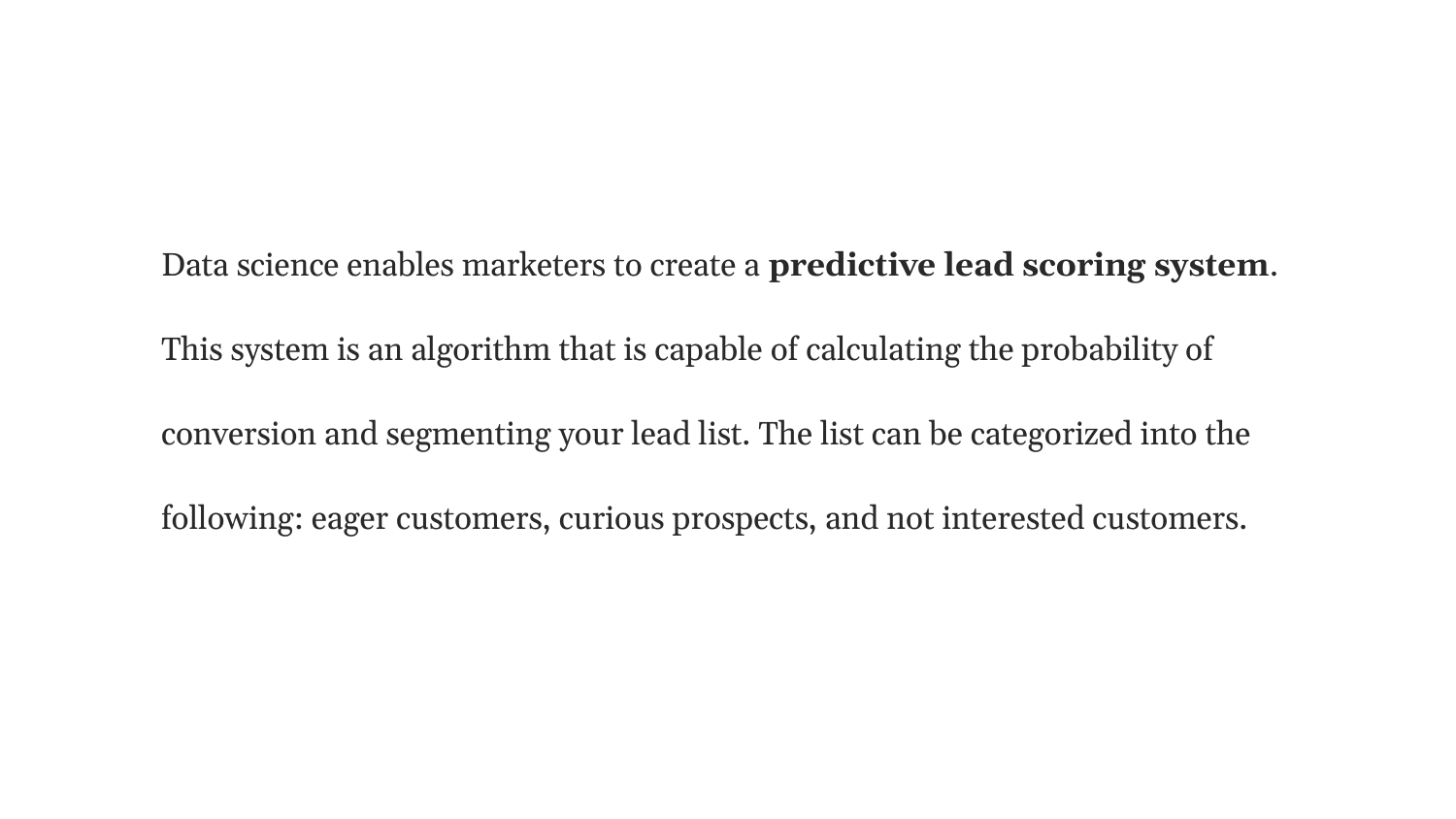

#
Data science enables marketers to create a predictive lead scoring system. This system is an algorithm that is capable of calculating the probability of conversion and segmenting your lead list. The list can be categorized into the following: eager customers, curious prospects, and not interested customers.